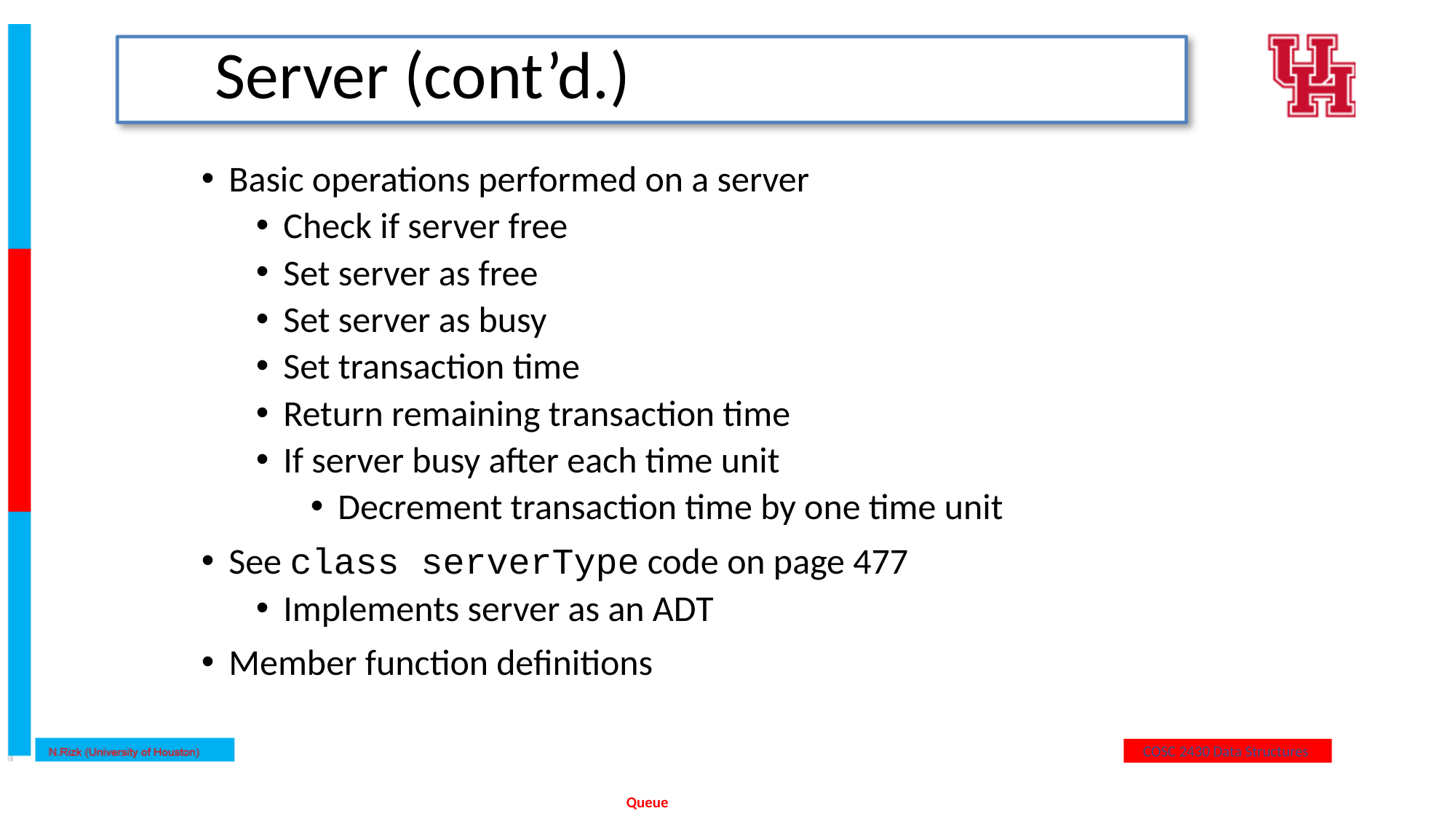

# Server (cont’d.)
Basic operations performed on a server
Check if server free
Set server as free
Set server as busy
Set transaction time
Return remaining transaction time
If server busy after each time unit
Decrement transaction time by one time unit
See class serverType code on page 477
Implements server as an ADT
Member function definitions